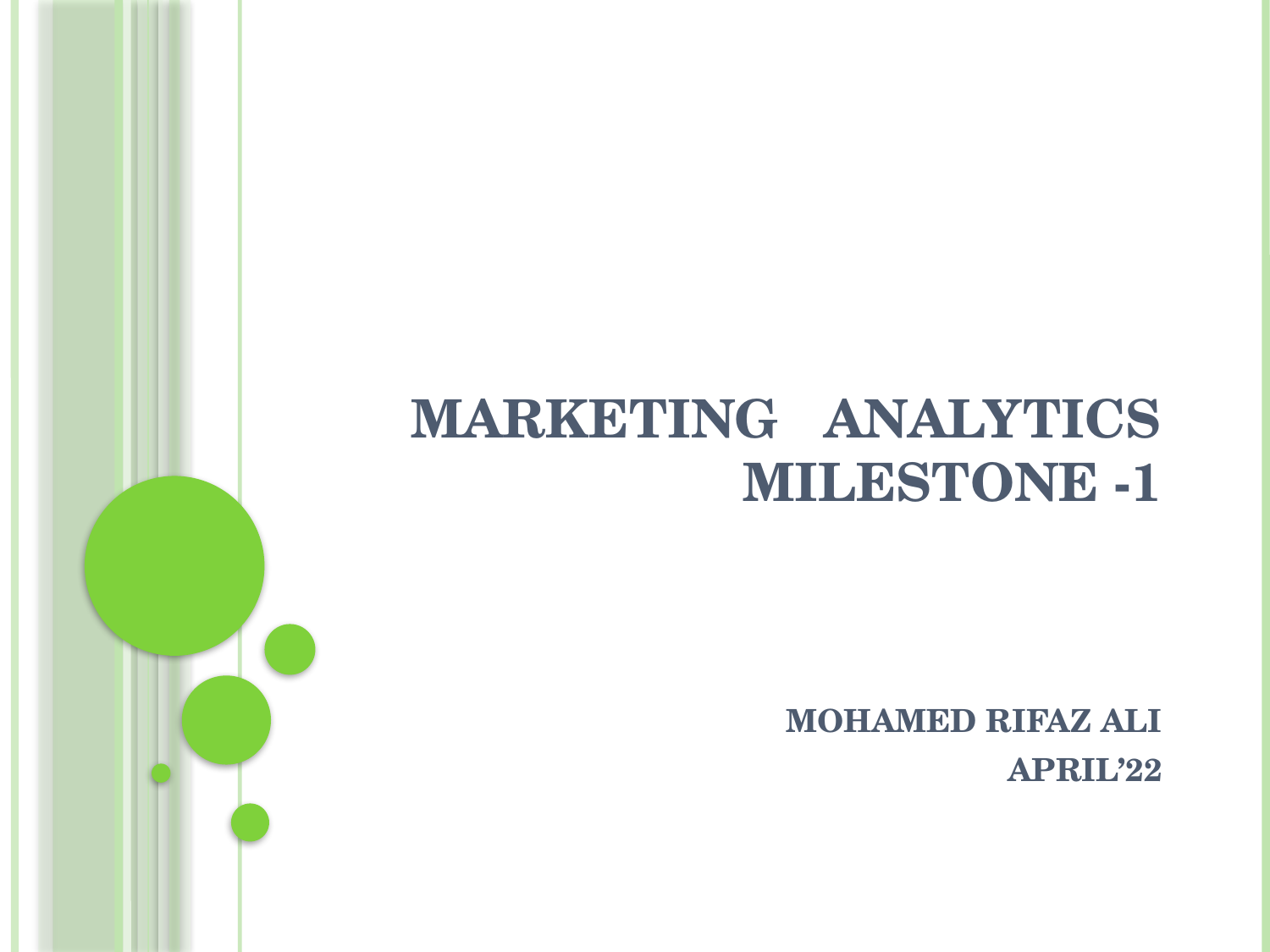

# MARKETING   ANALYTICS MILESTONE -1
MOHAMED RIFAZ ALI
APRIL’22